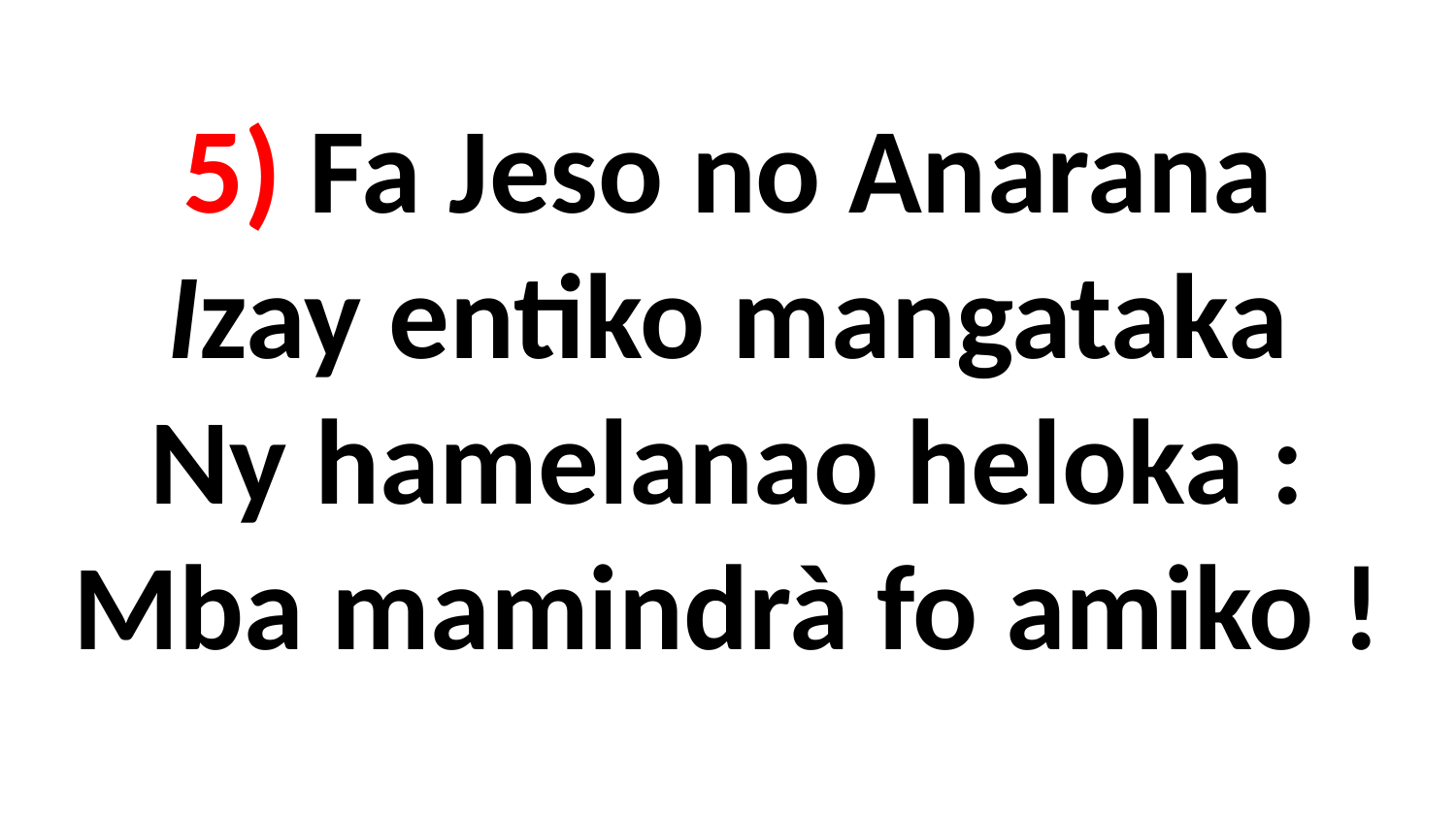

# 5) Fa Jeso no Anarana Izay entiko mangataka Ny hamelanao heloka : Mba mamindrà fo amiko !